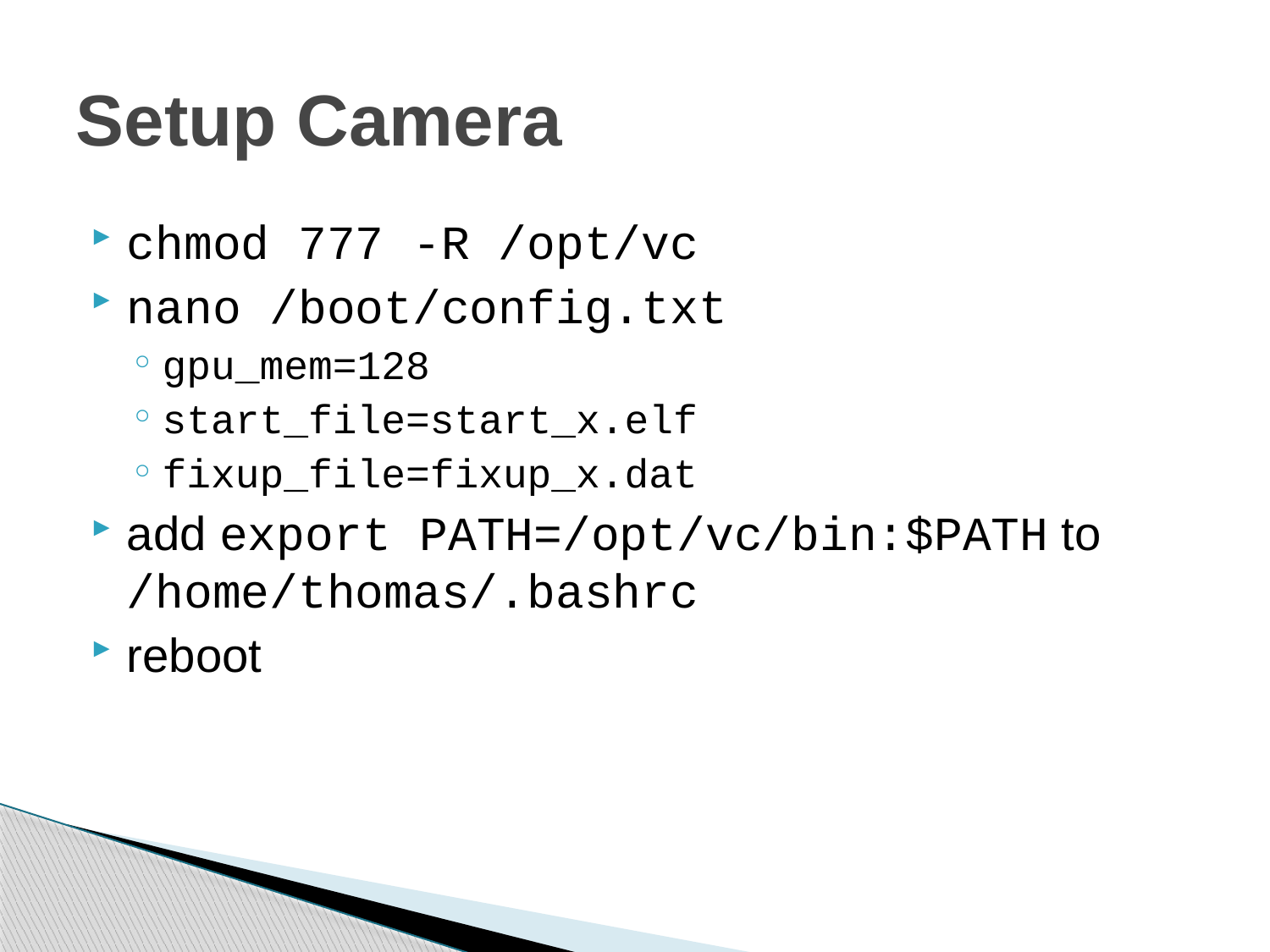

# Setup Camera
chmod 777 -R /opt/vc
nano /boot/config.txt
gpu_mem=128
start_file=start_x.elf
fixup_file=fixup_x.dat
add export PATH=/opt/vc/bin:$PATH to /home/thomas/.bashrc
reboot